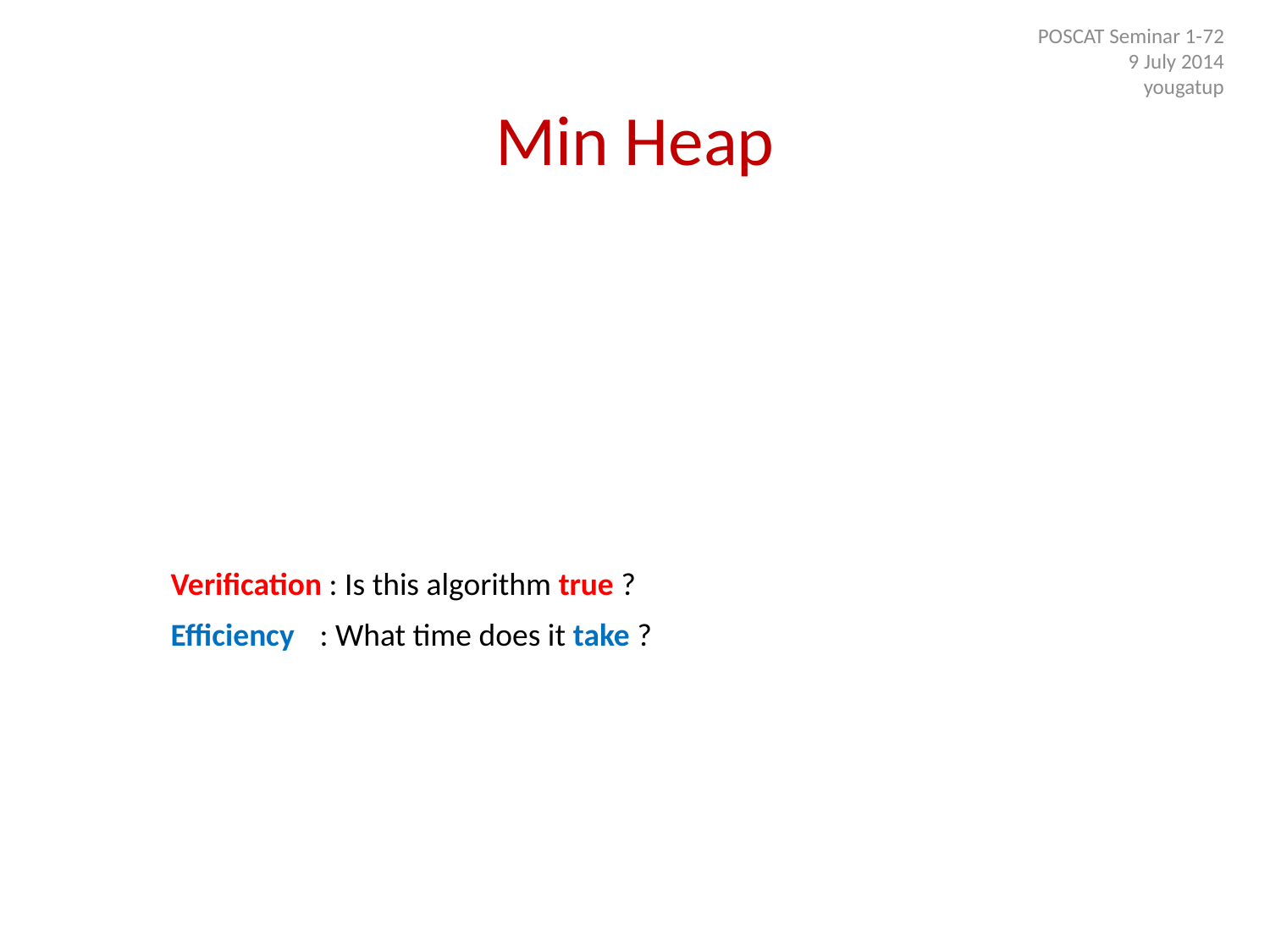

POSCAT Seminar 1-72
9 July 2014
yougatup
# Min Heap

 Verification : Is this algorithm true ?
 Efficiency    : What time does it take ?